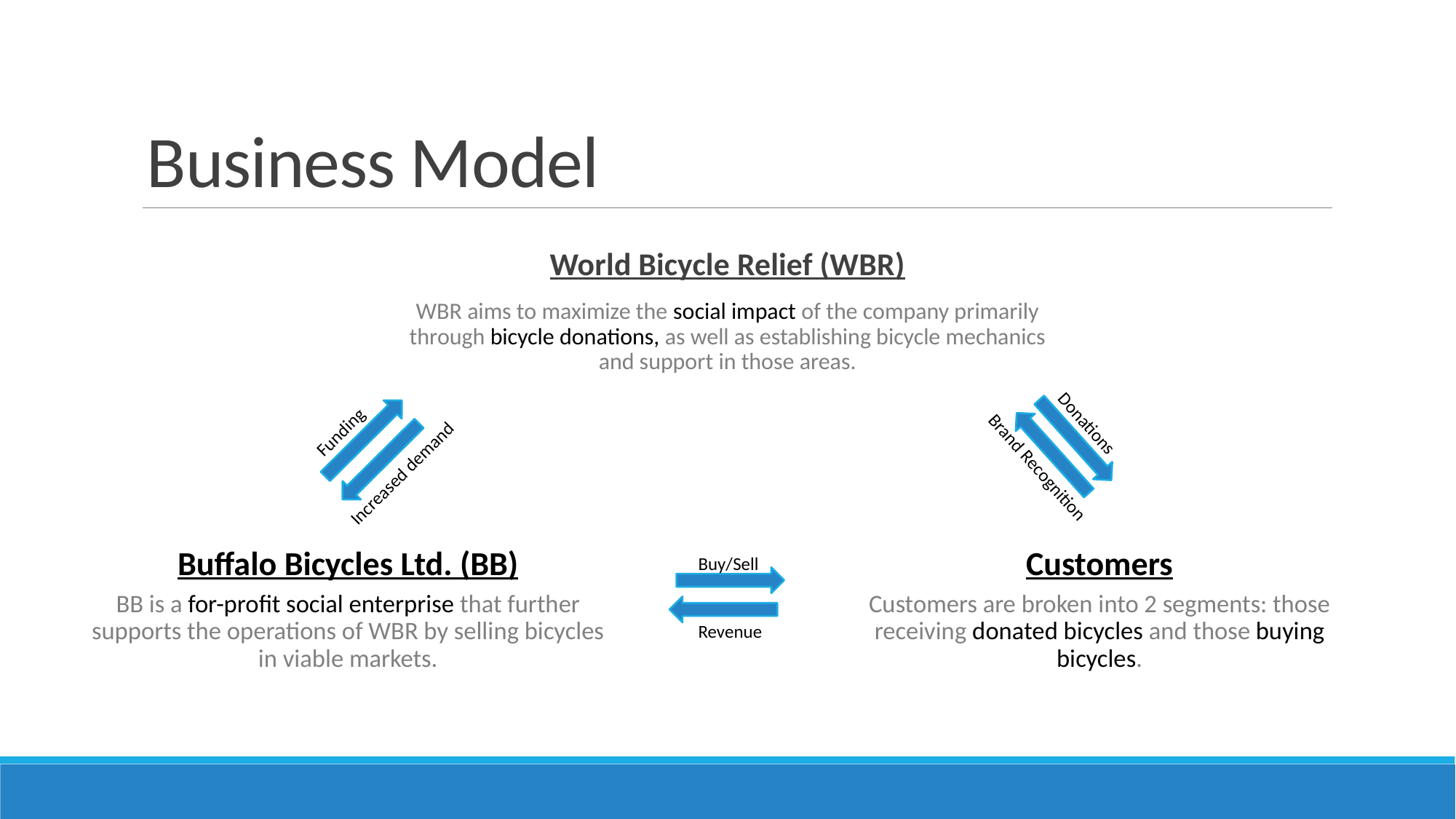

# Business Model
World Bicycle Relief (WBR)
WBR aims to maximize the social impact of the company primarily through bicycle donations, as well as establishing bicycle mechanics and support in those areas.

Donations

Funding
Brand Recognition
Increased demand

Buffalo Bicycles Ltd. (BB)
BB is a for-profit social enterprise that further supports the operations of WBR by selling bicycles in viable markets.
Customers
Customers are broken into 2 segments: those receiving donated bicycles and those buying bicycles.
Buy/Sell

Revenue